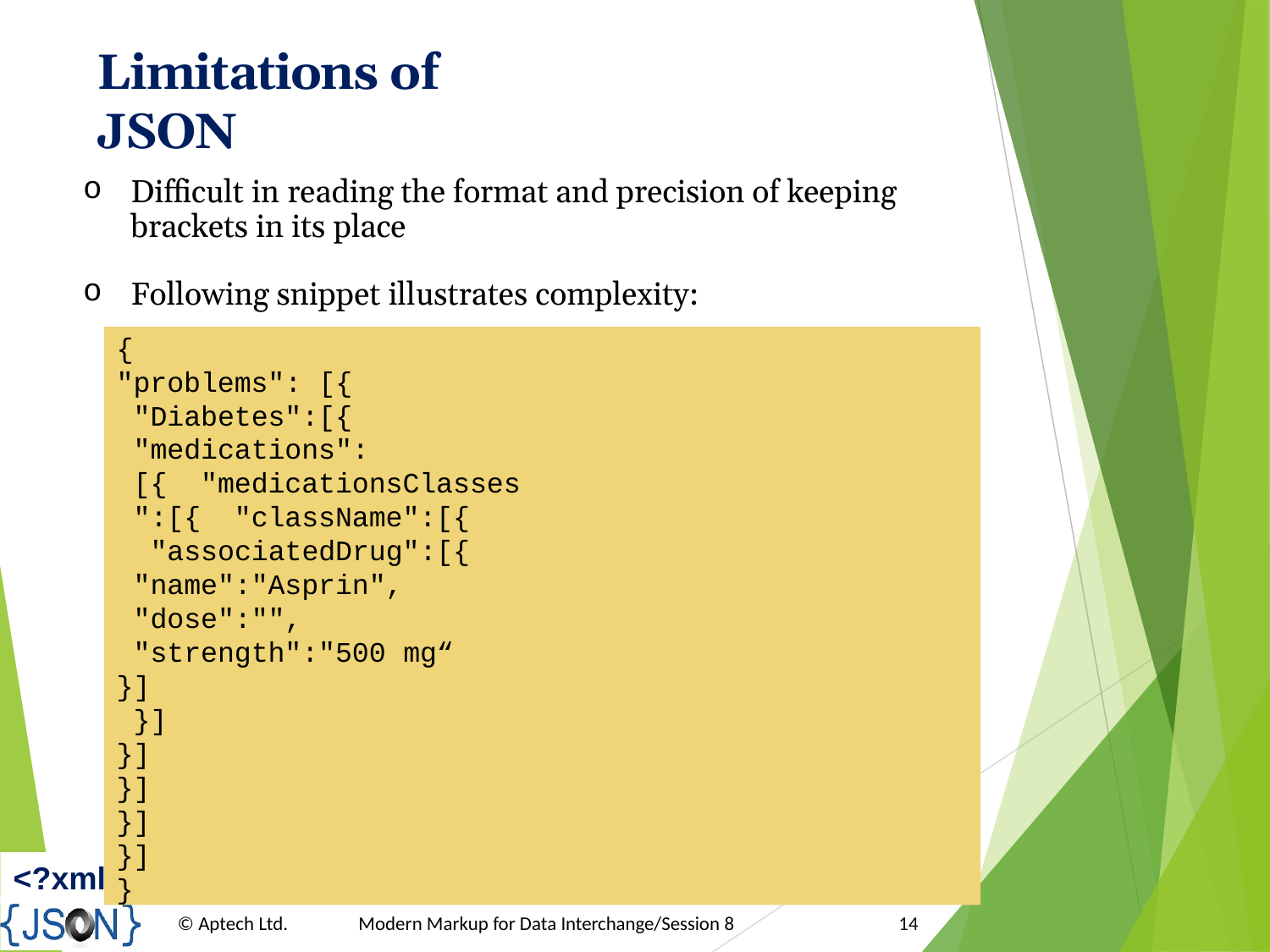

# Limitations of JSON
Difficult in reading the format and precision of keeping  brackets in its place
Following snippet illustrates complexity:
{
"problems": [{
"Diabetes":[{
"medications":[{  "medicationsClasses":[{  "className":[{
"associatedDrug":[{
"name":"Asprin", "dose":"", "strength":"500 mg“
}]
}]
}]
}]
}]
}]
}
<?xml>
© Aptech Ltd.
Modern Markup for Data Interchange/Session 8
14